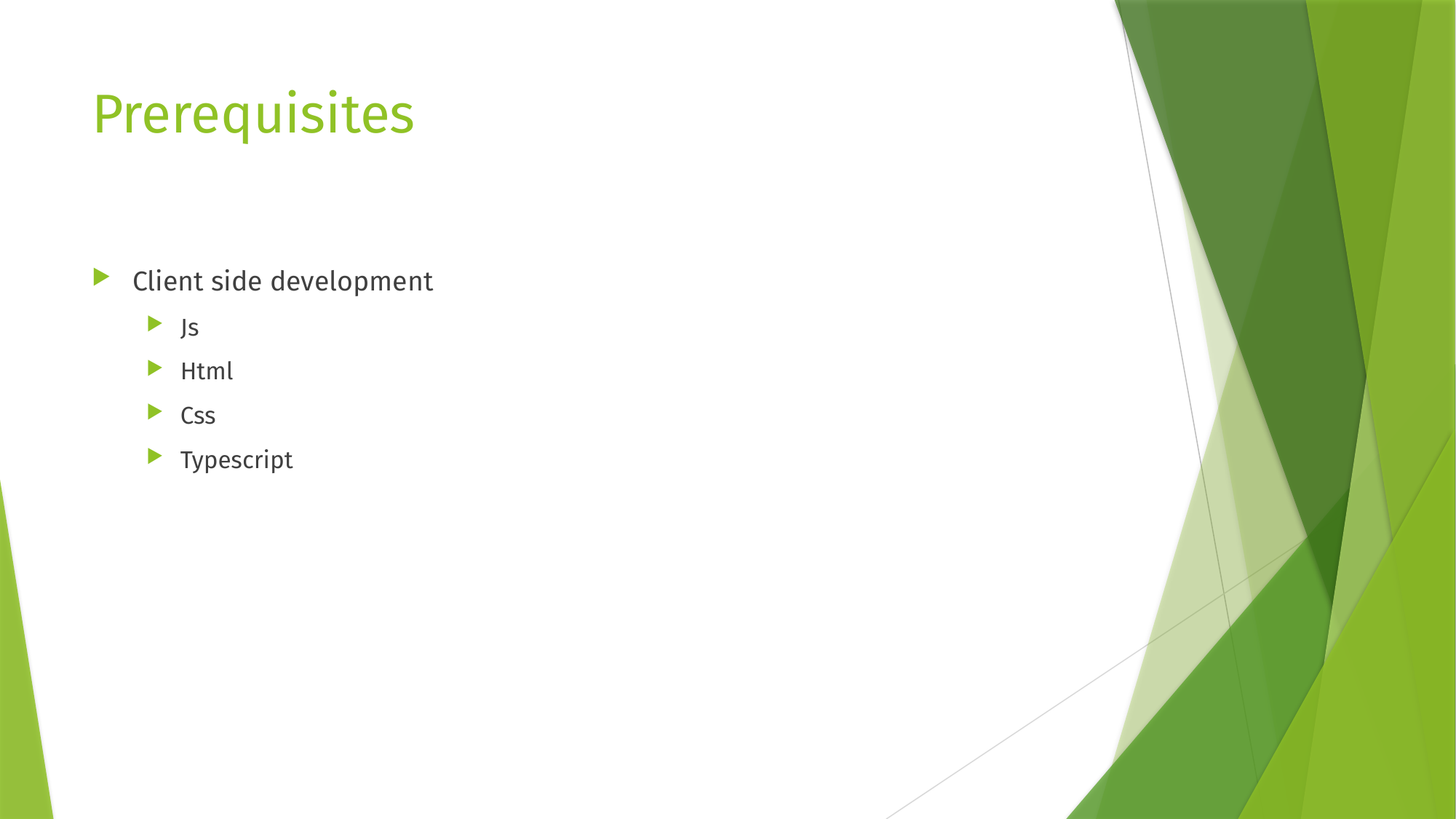

# Prerequisites
Client side development
Js
Html
Css
Typescript